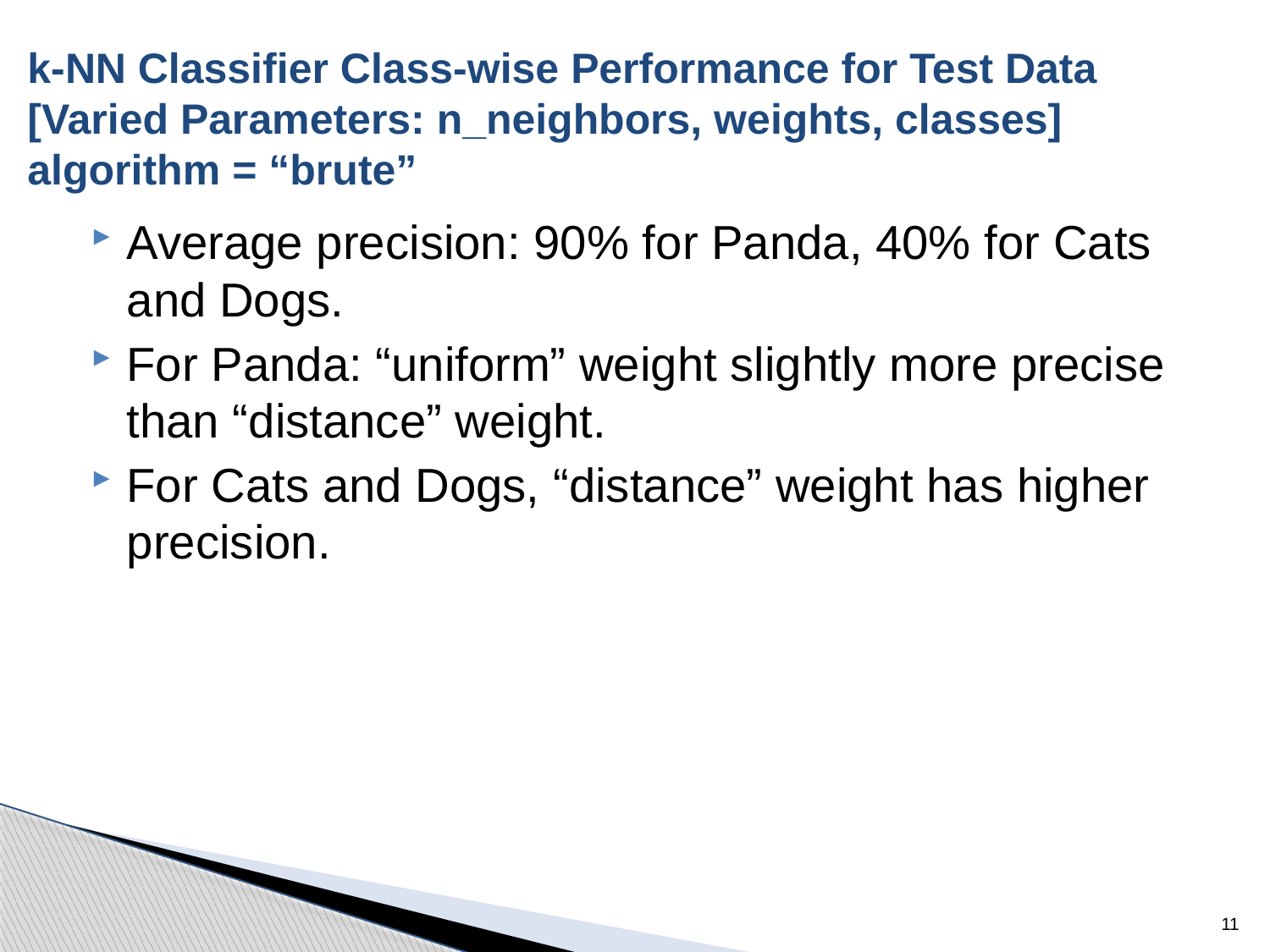

# k-NN Classifier Class-wise Performance for Test Data [Varied Parameters: n_neighbors, weights, classes] algorithm = “brute”
Average precision: 90% for Panda, 40% for Cats and Dogs.
For Panda: “uniform” weight slightly more precise than “distance” weight.
For Cats and Dogs, “distance” weight has higher precision.
11